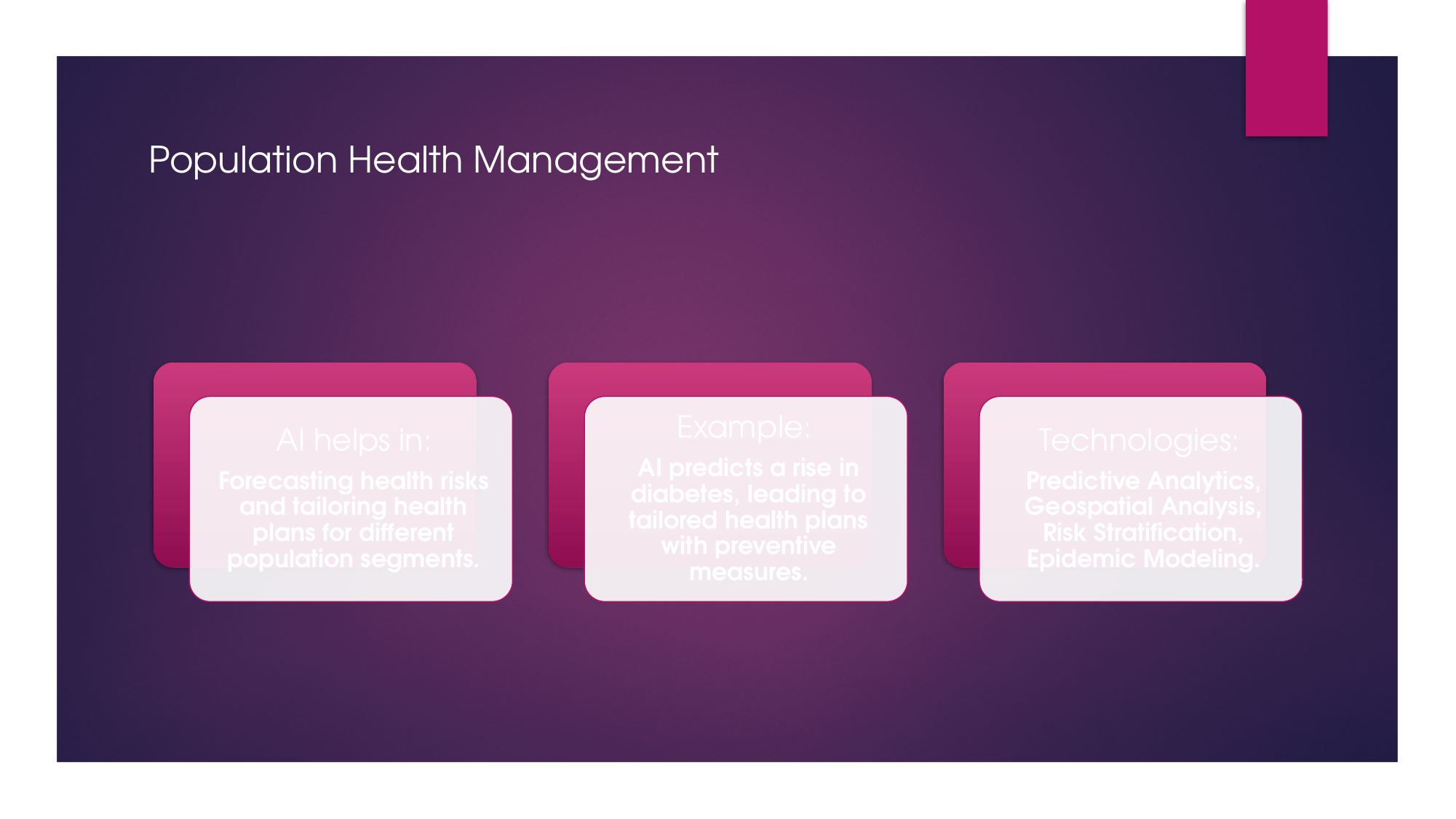

# Population Health Management
AI helps in:
Forecasting health risks and tailoring health plans for different population segments.
Example:
AI predicts a rise in diabetes, leading to tailored health plans with preventive measures.
Technologies:
Predictive Analytics, Geospatial Analysis, Risk Stratification, Epidemic Modeling.